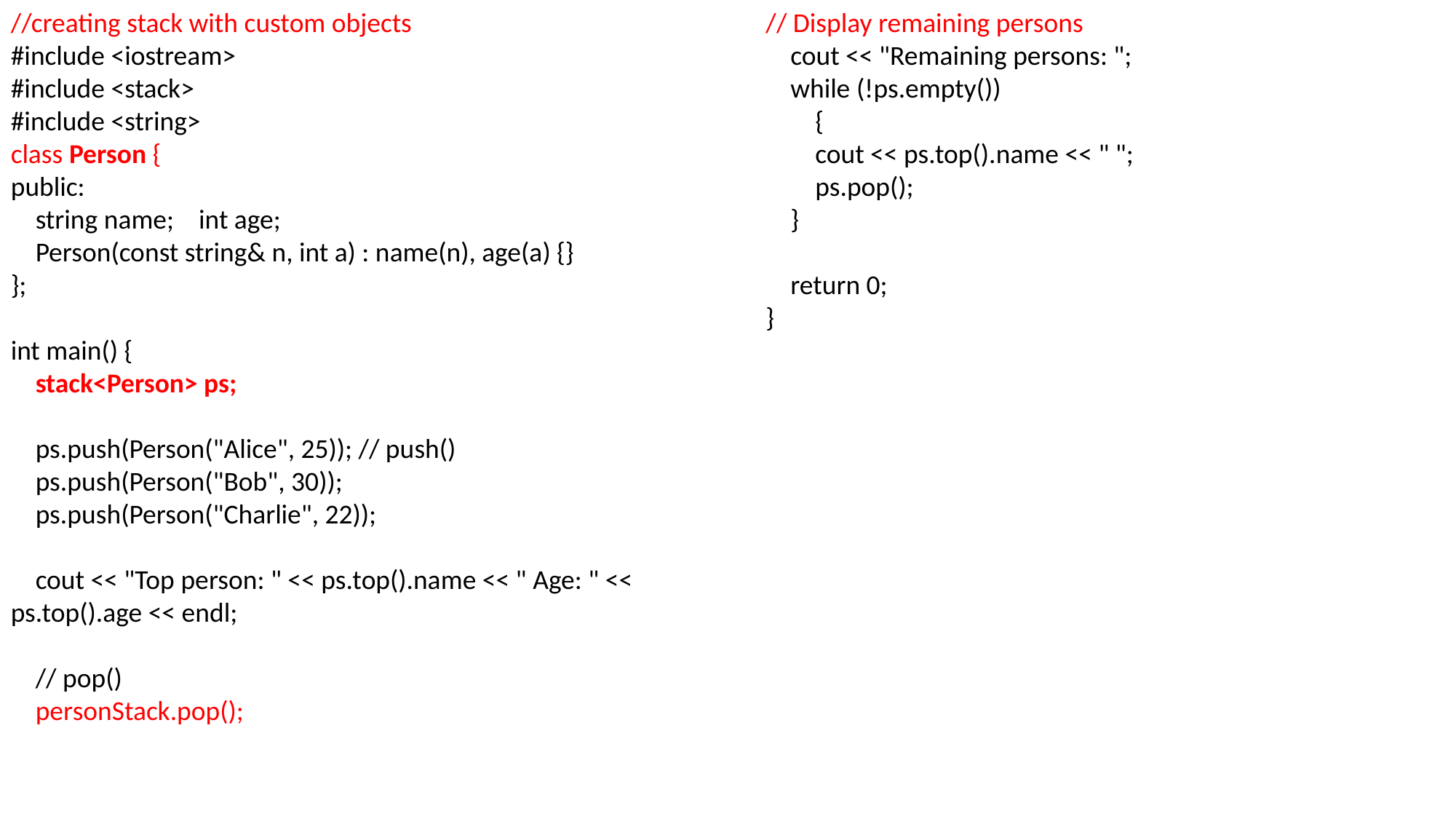

//creating stack with custom objects
#include <iostream>
#include <stack>
#include <string>
class Person {
public:
    string name;    int age;
    Person(const string& n, int a) : name(n), age(a) {}
};

int main() {
    stack<Person> ps;

    ps.push(Person("Alice", 25)); // push()
    ps.push(Person("Bob", 30));
    ps.push(Person("Charlie", 22));

    cout << "Top person: " << ps.top().name << " Age: " << ps.top().age << endl;

    // pop()
    personStack.pop();

// Display remaining persons
    cout << "Remaining persons: ";
    while (!ps.empty())
        {
        cout << ps.top().name << " ";
        ps.pop();
    }

    return 0;
}